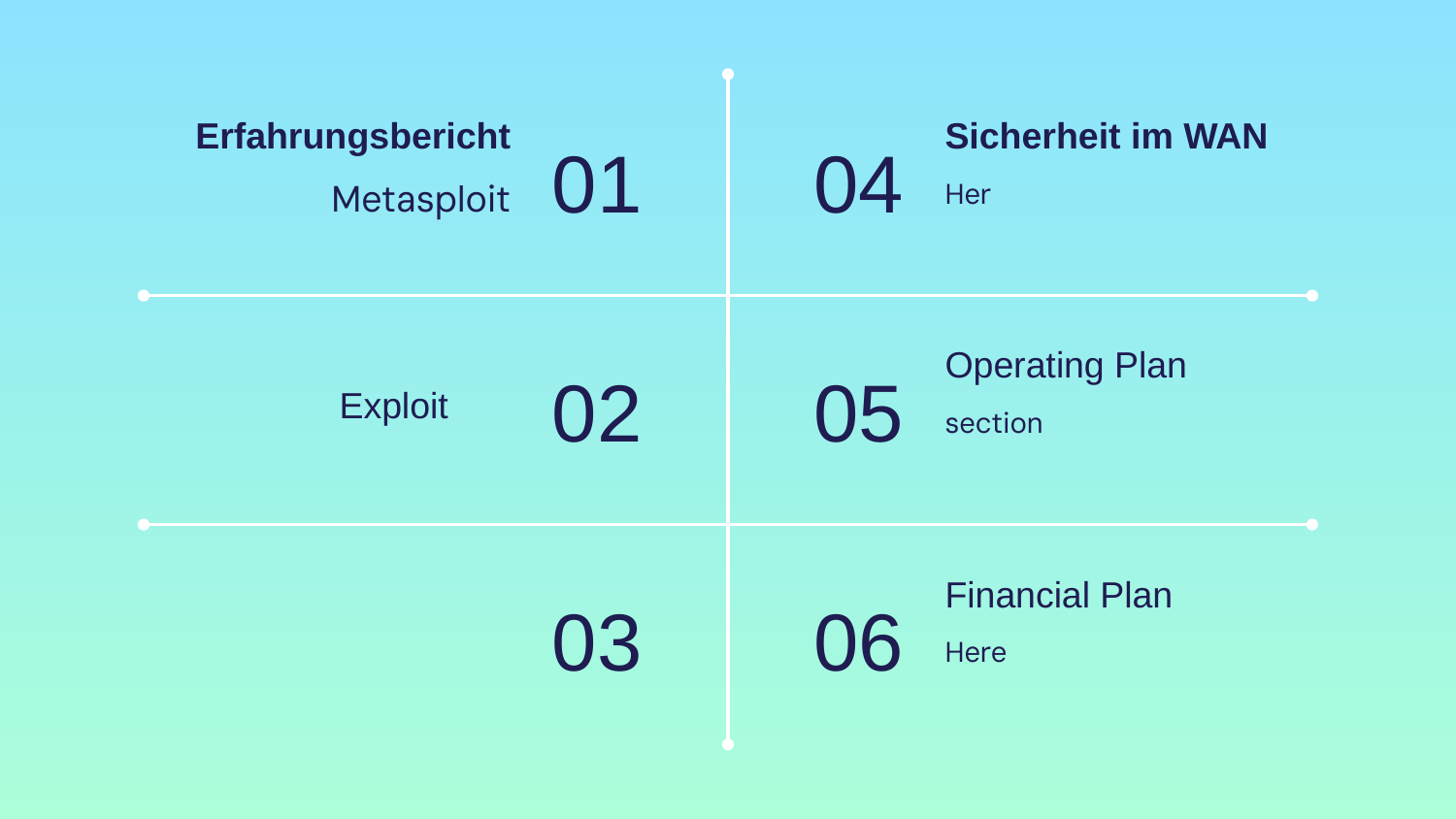

# Erfahrungsbericht
Sicherheit im WAN
01
04
Metasploit
Her
Operating Plan
02
05
Exploit
section

Financial Plan
03
06

Here